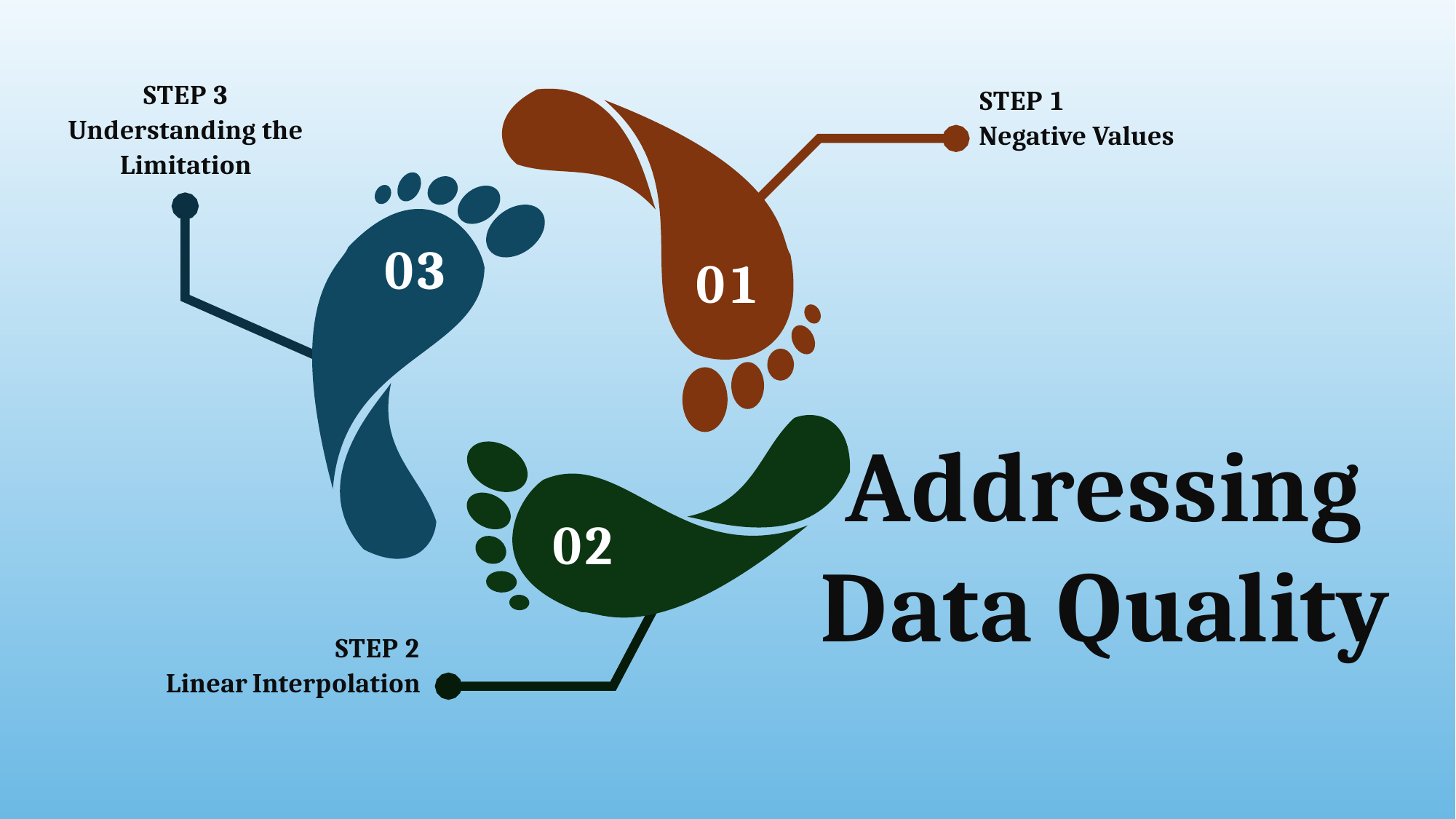

STEP 3
Understanding the Limitation
STEP 1
Negative Values

03
01
Addressing
Data Quality
02

STEP 2
Linear Interpolation